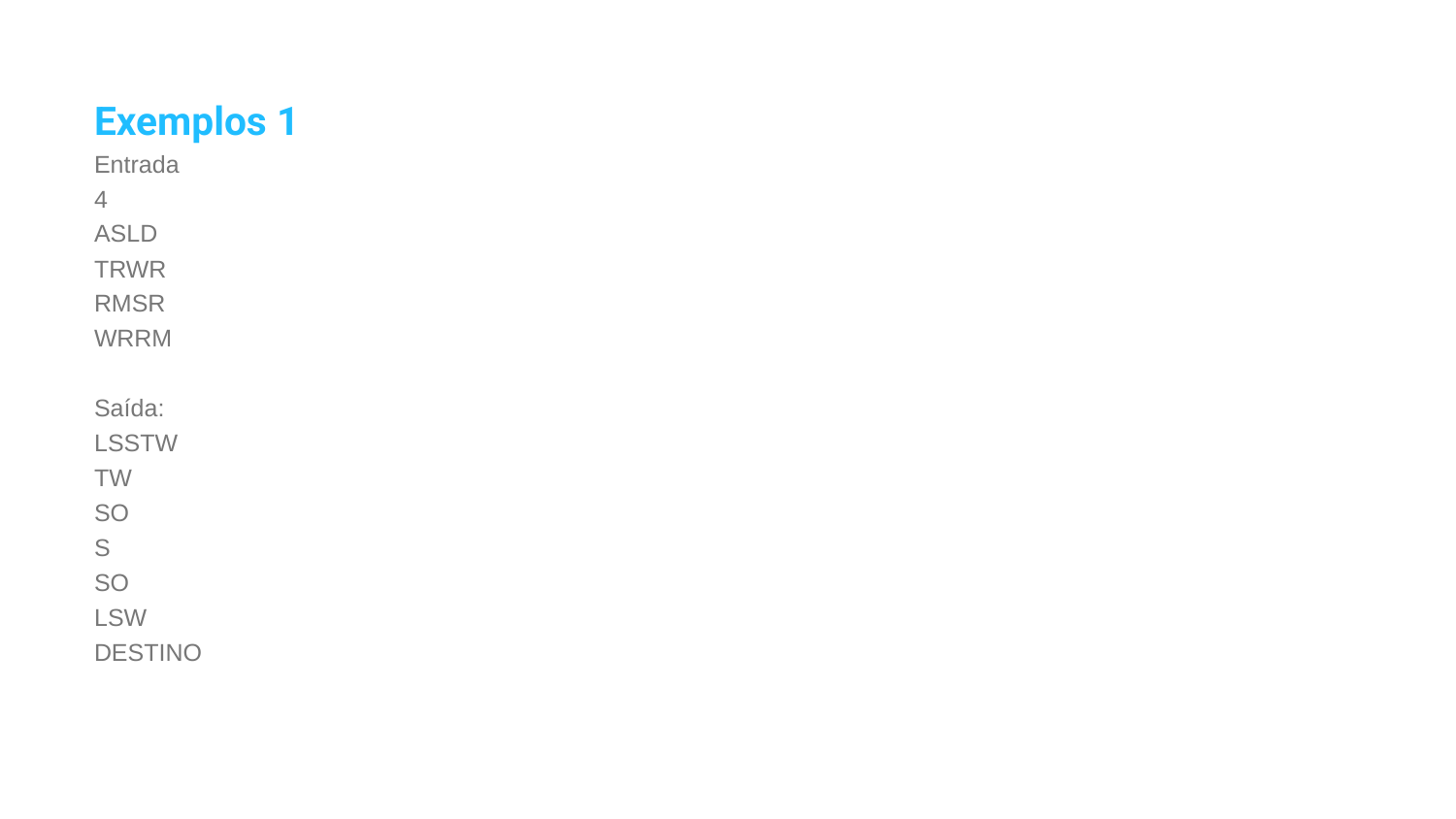

Exemplos 1
Entrada
4
ASLD
TRWR
RMSR
WRRM
Saída:
LSSTW
TW
SO
S
SO
LSW
DESTINO